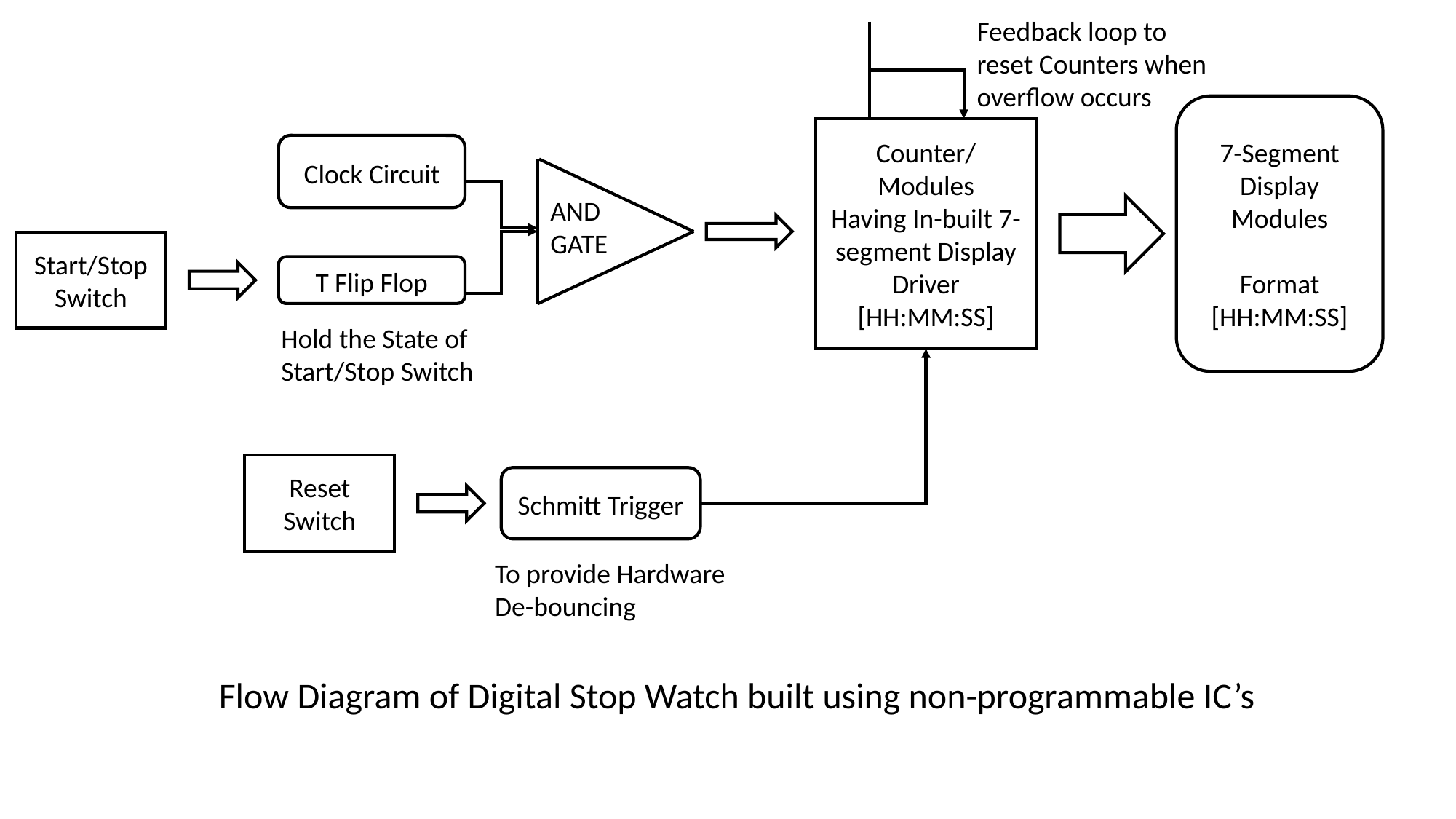

Feedback loop to reset Counters when overflow occurs
7-Segment
Display Modules

Format
[HH:MM:SS]
Counter/
Modules
Having In-built 7-segment Display Driver
[HH:MM:SS]
Clock Circuit
AND
GATE

Start/Stop Switch
T Flip Flop

Hold the State of Start/Stop Switch
Reset Switch
Schmitt Trigger

To provide Hardware De-bouncing
Flow Diagram of Digital Stop Watch built using non-programmable IC’s